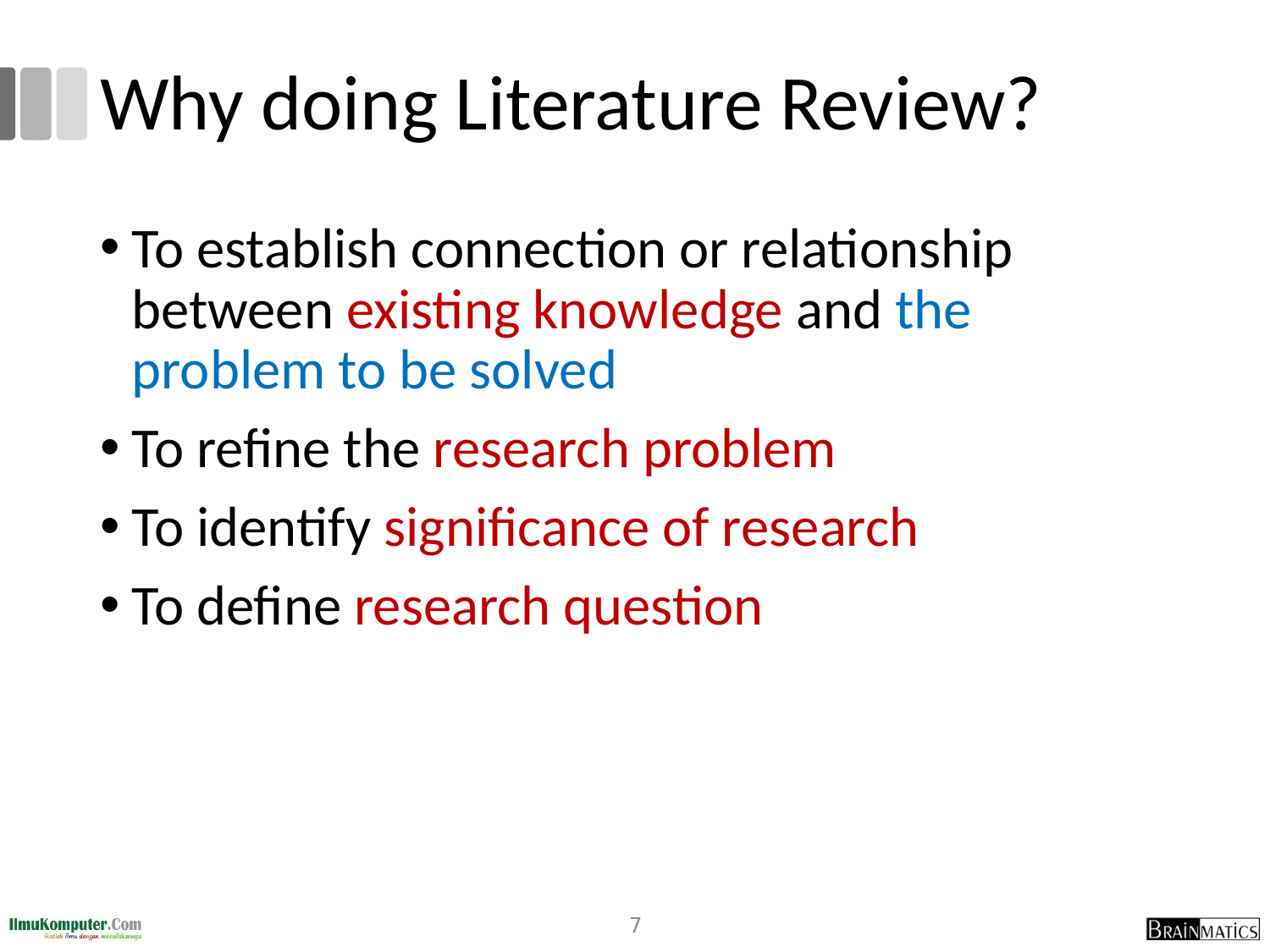

# Why doing Literature Review?
To establish connection or relationship between existing knowledge and the problem to be solved
To refine the research problem
To identify significance of research
To define research question
7